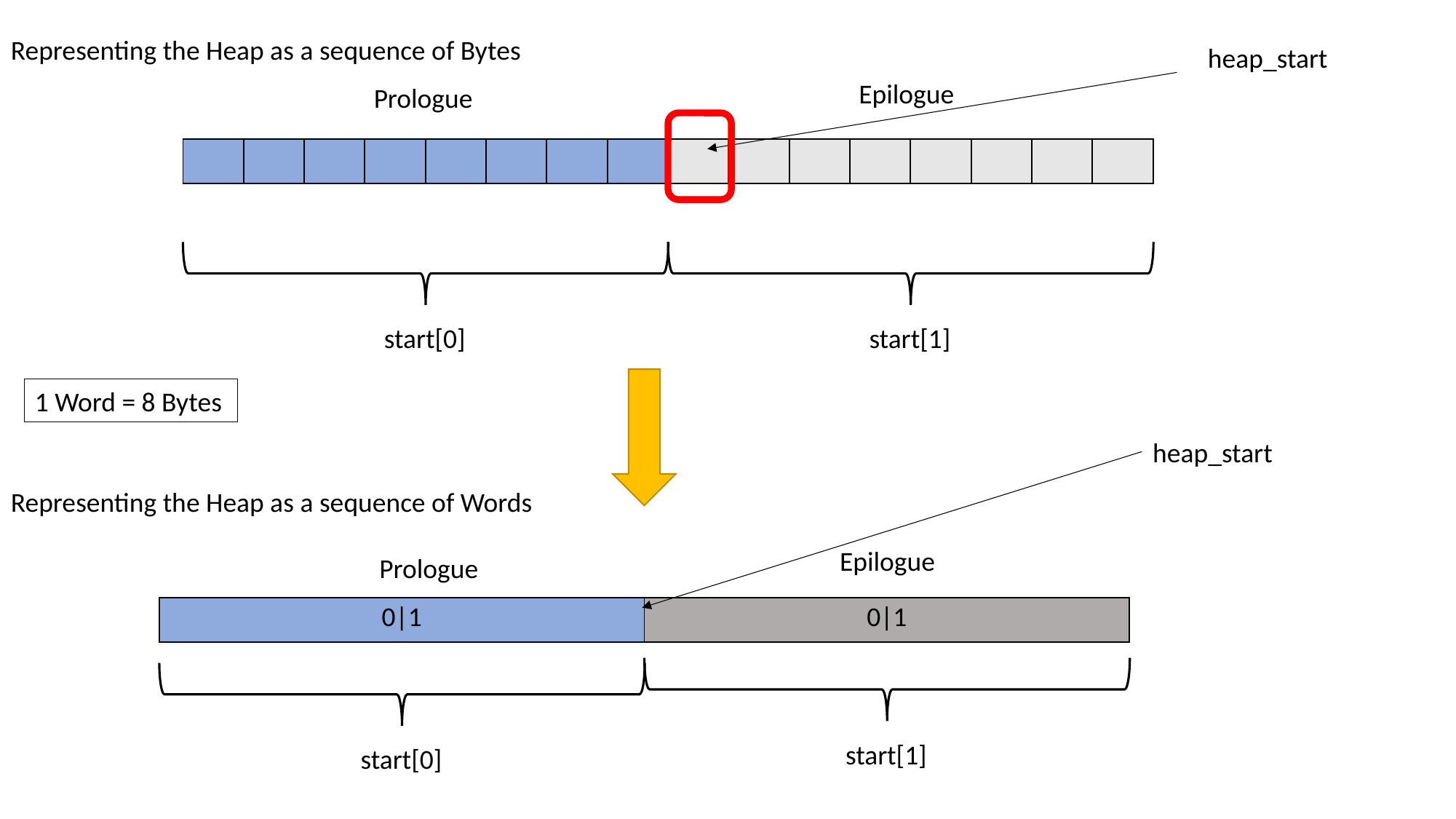

Representing the Heap as a sequence of Bytes

heap_start
Epilogue
Prologue

|  |  |  |  |  |  |  |  |  |  |  |  |  |  |  |  |
| --- | --- | --- | --- | --- | --- | --- | --- | --- | --- | --- | --- | --- | --- | --- | --- |
start[0]
start[1]

1 Word = 8 Bytes
heap_start

Representing the Heap as a sequence of Words
Epilogue
Prologue
| 0|1 | 0|1 |
| --- | --- |
start[1]
start[0]